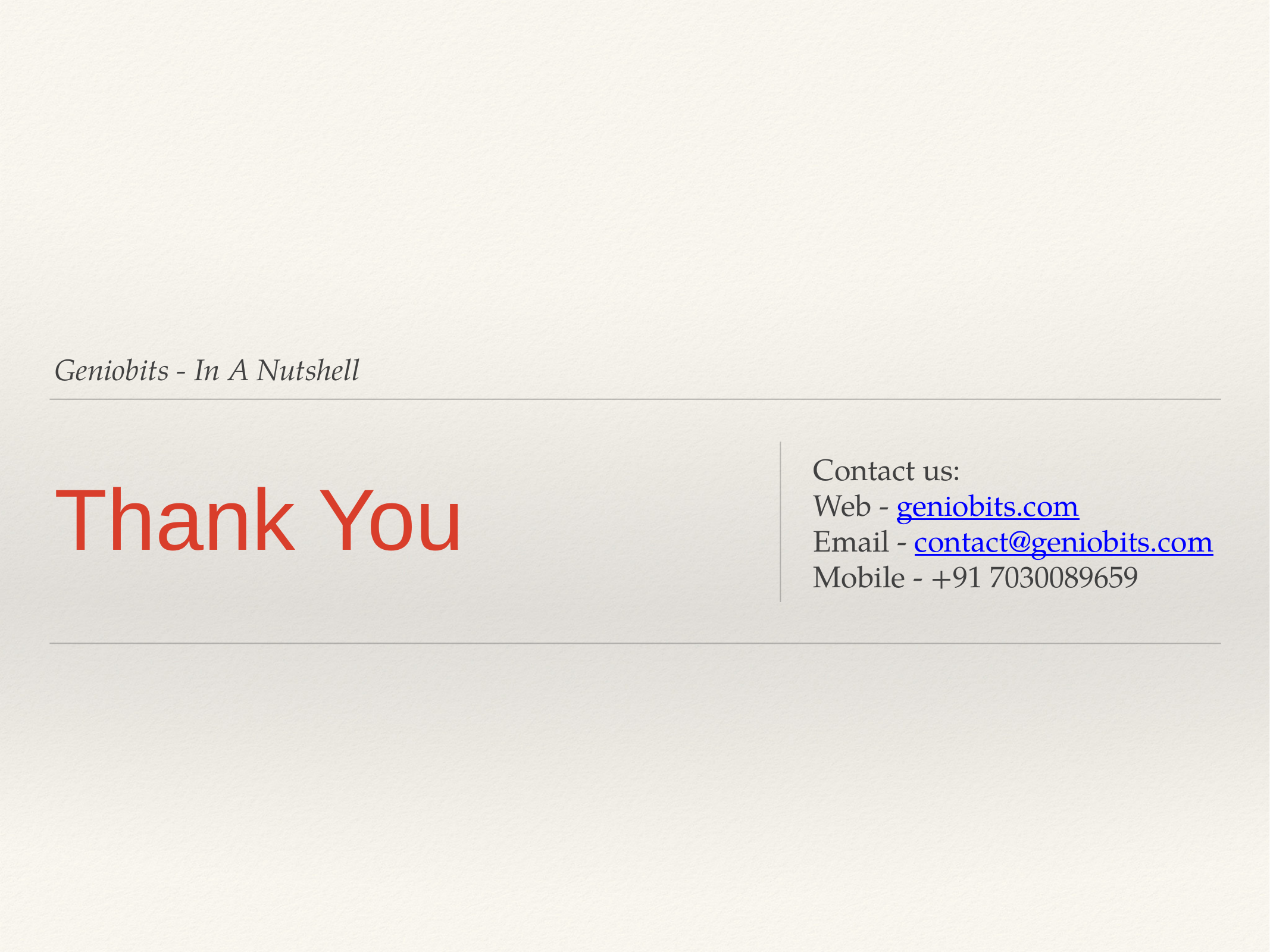

Geniobits - In A Nutshell
# Thank You
Contact us:
Web - geniobits.com
Email - contact@geniobits.com
Mobile - +91 7030089659